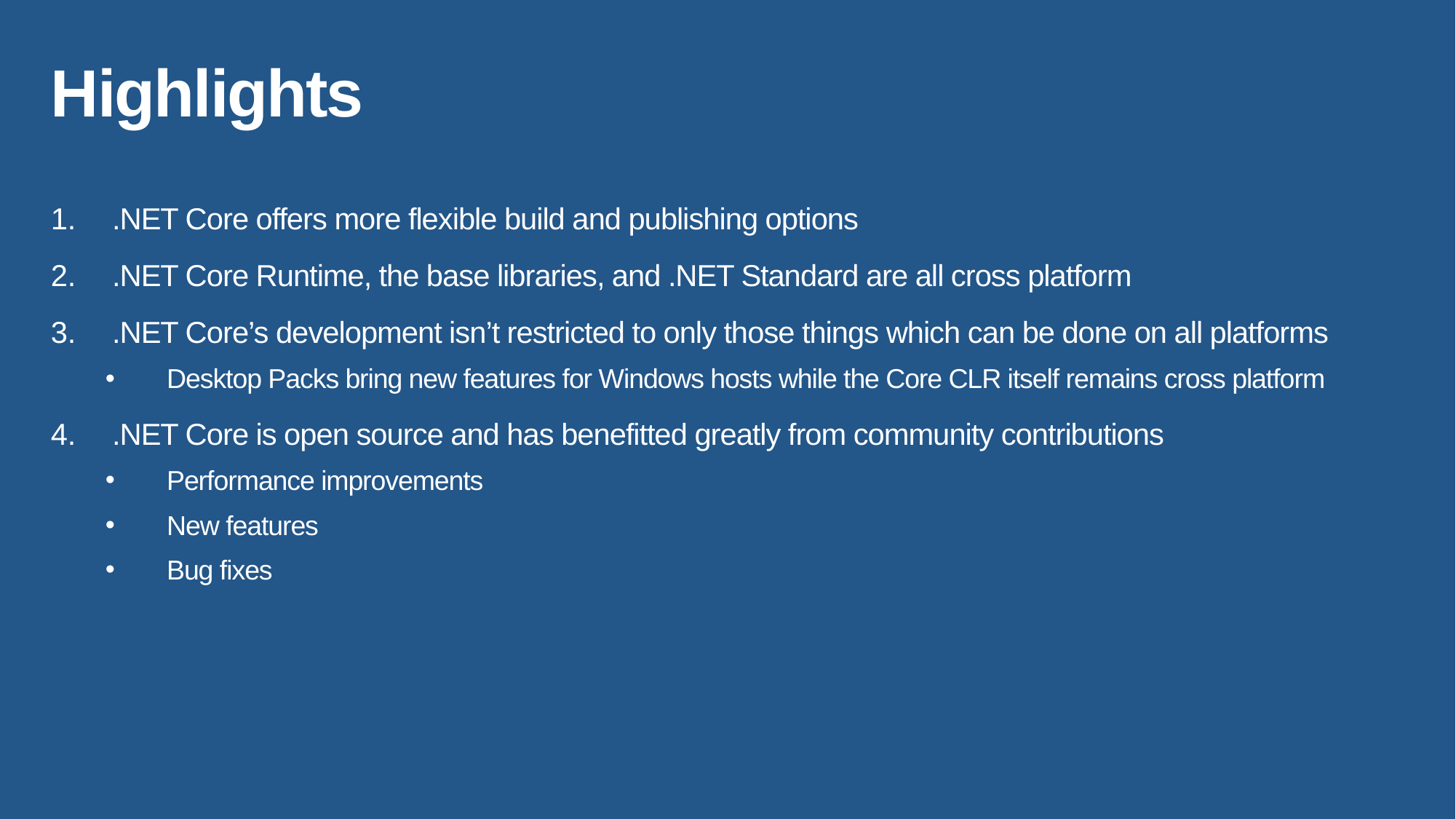

# Highlights
.NET Core offers more flexible build and publishing options
.NET Core Runtime, the base libraries, and .NET Standard are all cross platform
.NET Core’s development isn’t restricted to only those things which can be done on all platforms
Desktop Packs bring new features for Windows hosts while the Core CLR itself remains cross platform
.NET Core is open source and has benefitted greatly from community contributions
Performance improvements
New features
Bug fixes